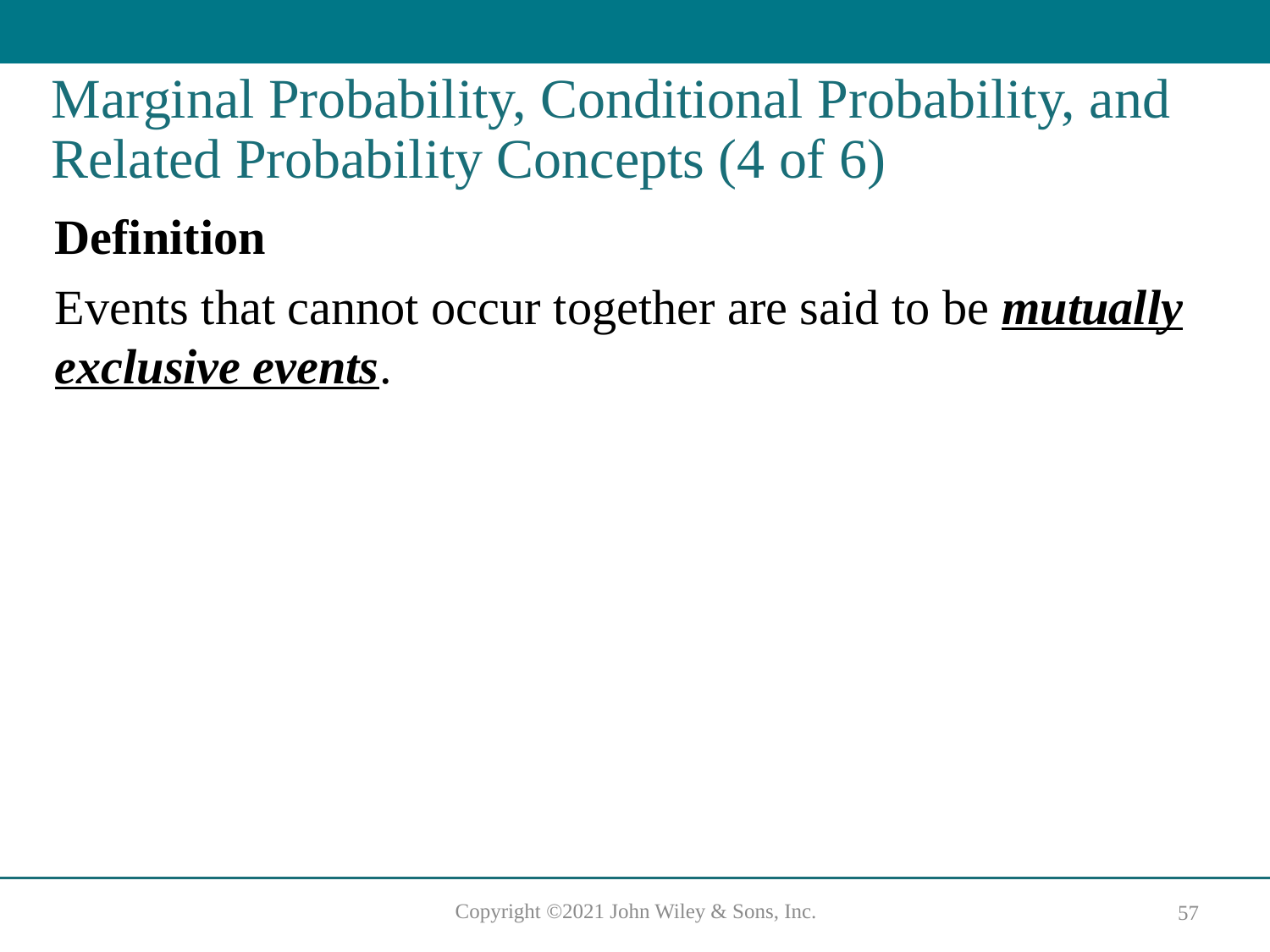

# Marginal Probability, Conditional Probability, and Related Probability Concepts (4 of 6)
Definition
Events that cannot occur together are said to be mutually exclusive events.